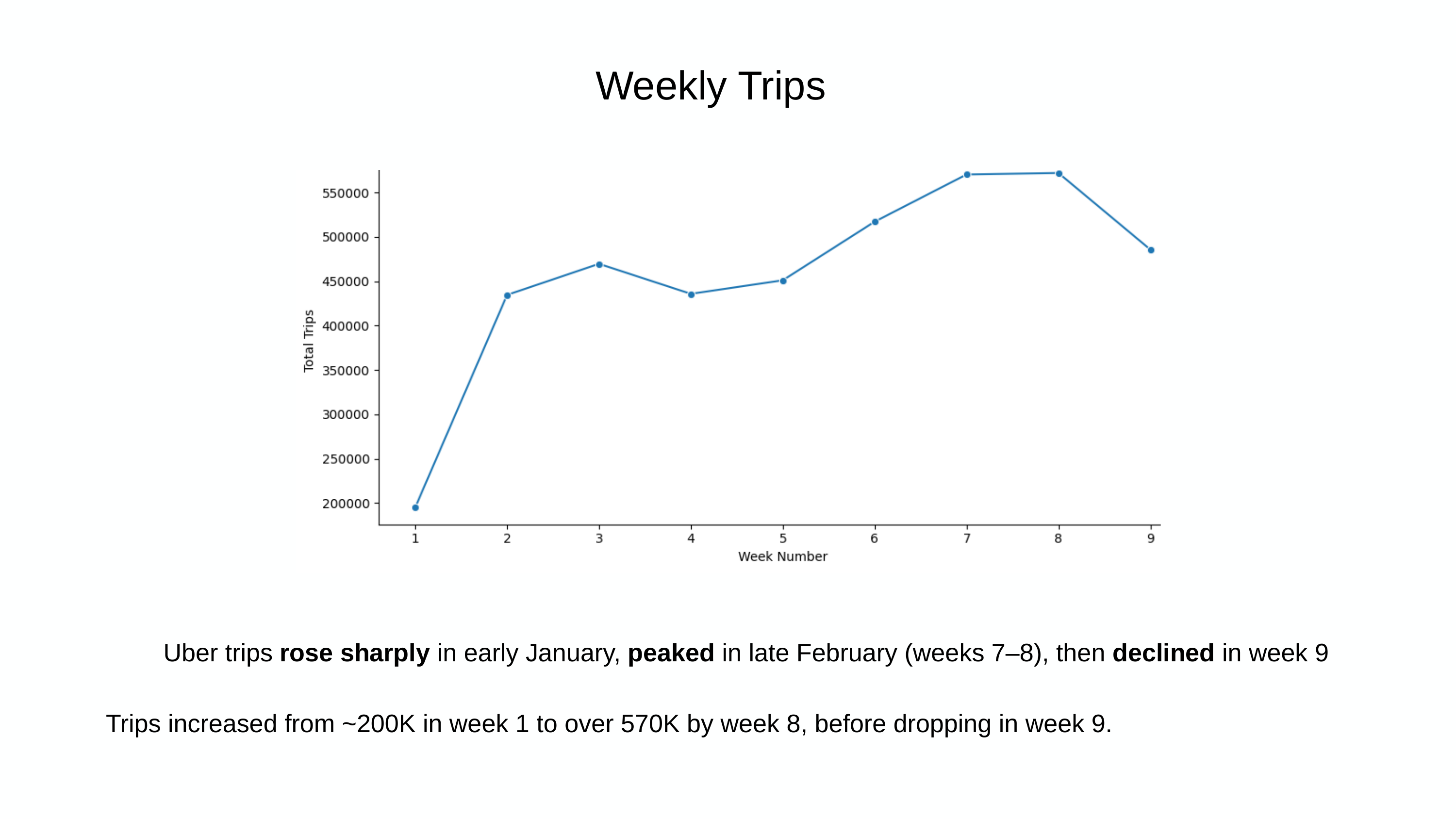

Weekly Trips

Uber trips rose sharply in early January, peaked in late February (weeks 7–8), then declined in week 9

Trips increased from ~200K in week 1 to over 570K by week 8, before dropping in week 9.